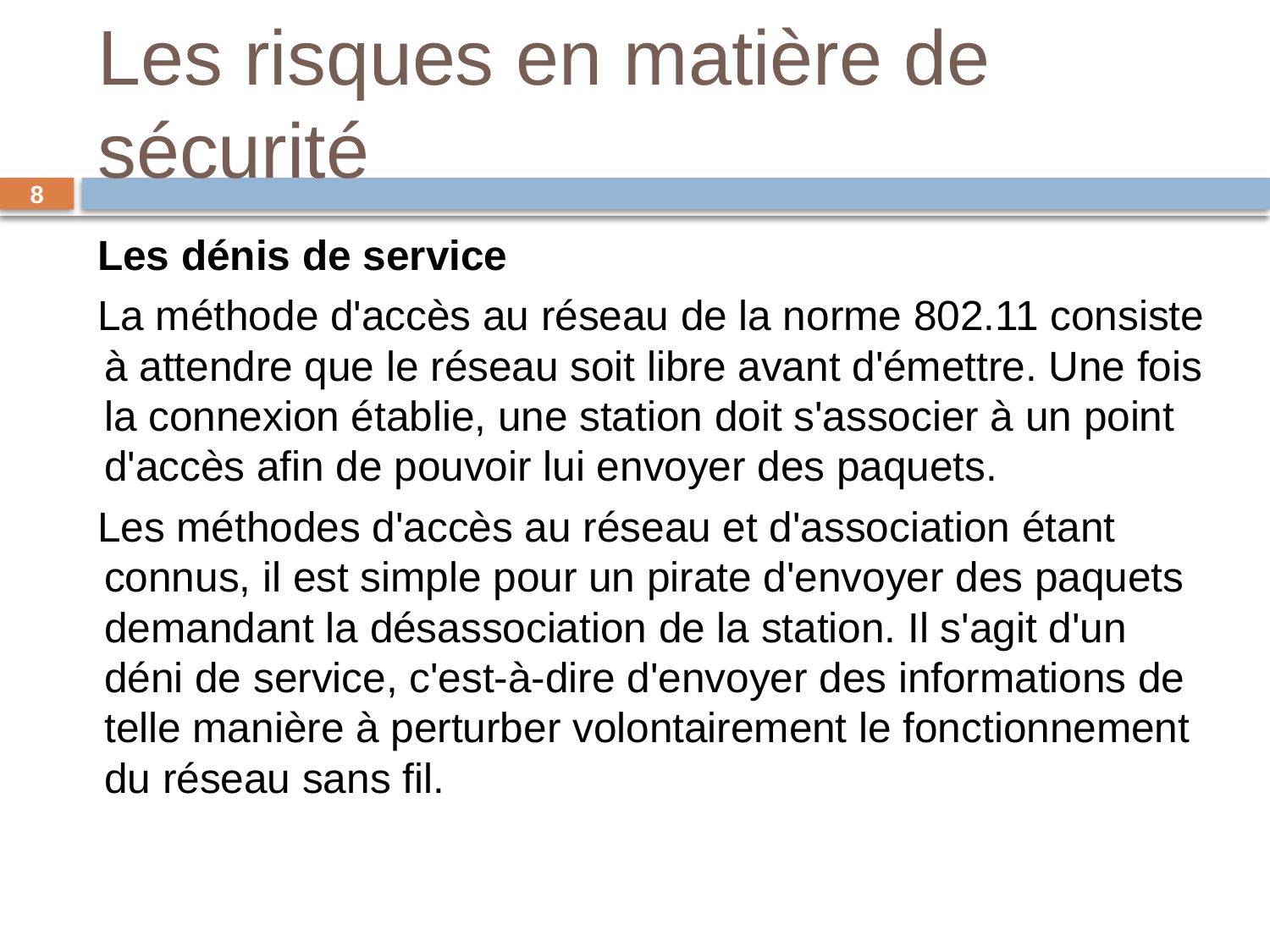

# Les risques en matière de sécurité
8
Les dénis de service
La méthode d'accès au réseau de la norme 802.11 consiste à attendre que le réseau soit libre avant d'émettre. Une fois la connexion établie, une station doit s'associer à un point d'accès afin de pouvoir lui envoyer des paquets.
Les méthodes d'accès au réseau et d'association étant connus, il est simple pour un pirate d'envoyer des paquets demandant la désassociation de la station. Il s'agit d'un déni de service, c'est-à-dire d'envoyer des informations de telle manière à perturber volontairement le fonctionnement du réseau sans fil.